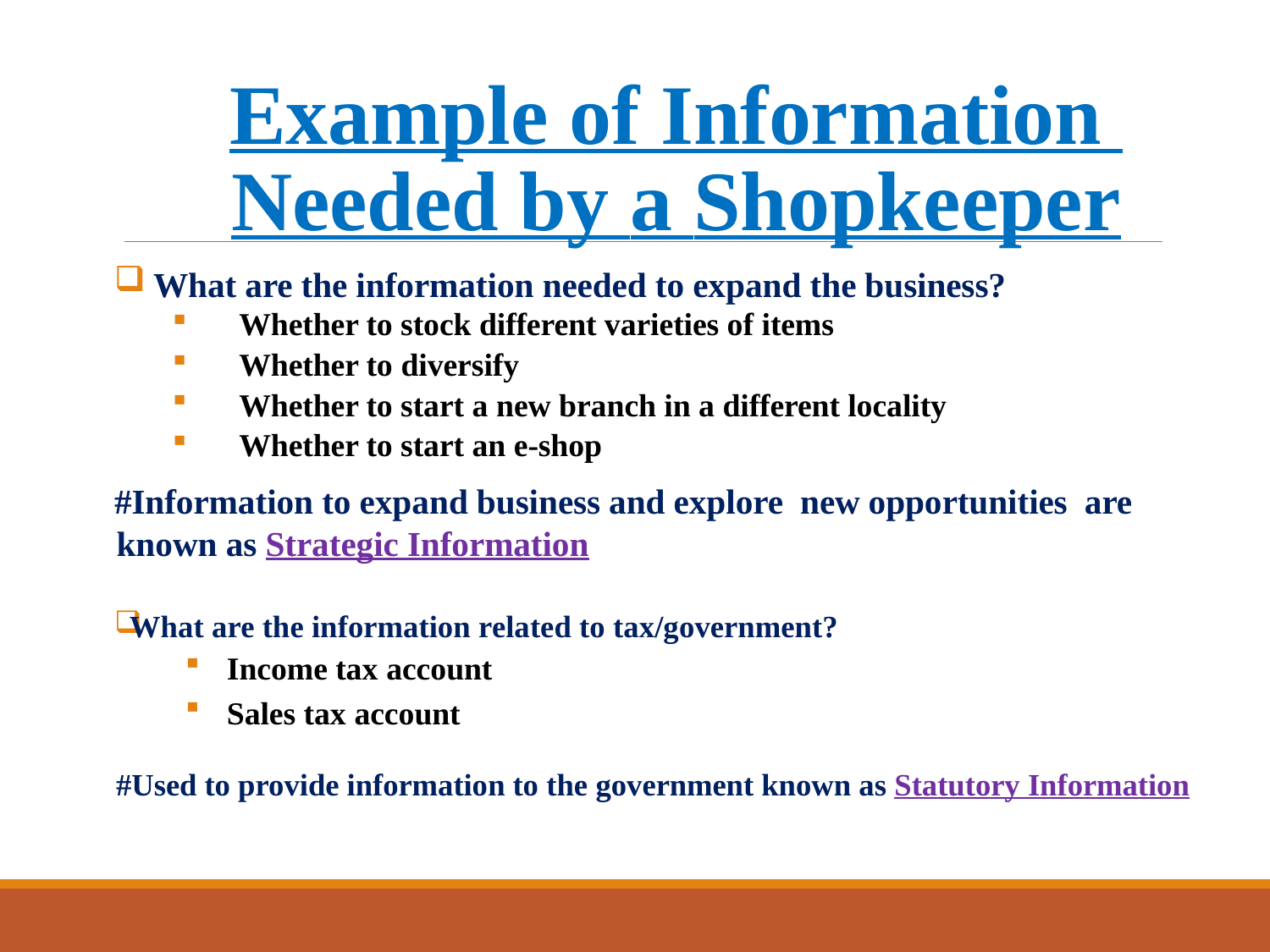

# Example of Information  Needed by a Shopkeeper
What are the information needed to expand the business?
Whether to stock different varieties of items
Whether to diversify
Whether to start a new branch in a different locality
Whether to start an e-shop
#Information to expand business and explore  new opportunities  are known as Strategic Information

What are the information related to tax/government?
Income tax account
Sales tax account

#Used to provide information to the government known as Statutory Information